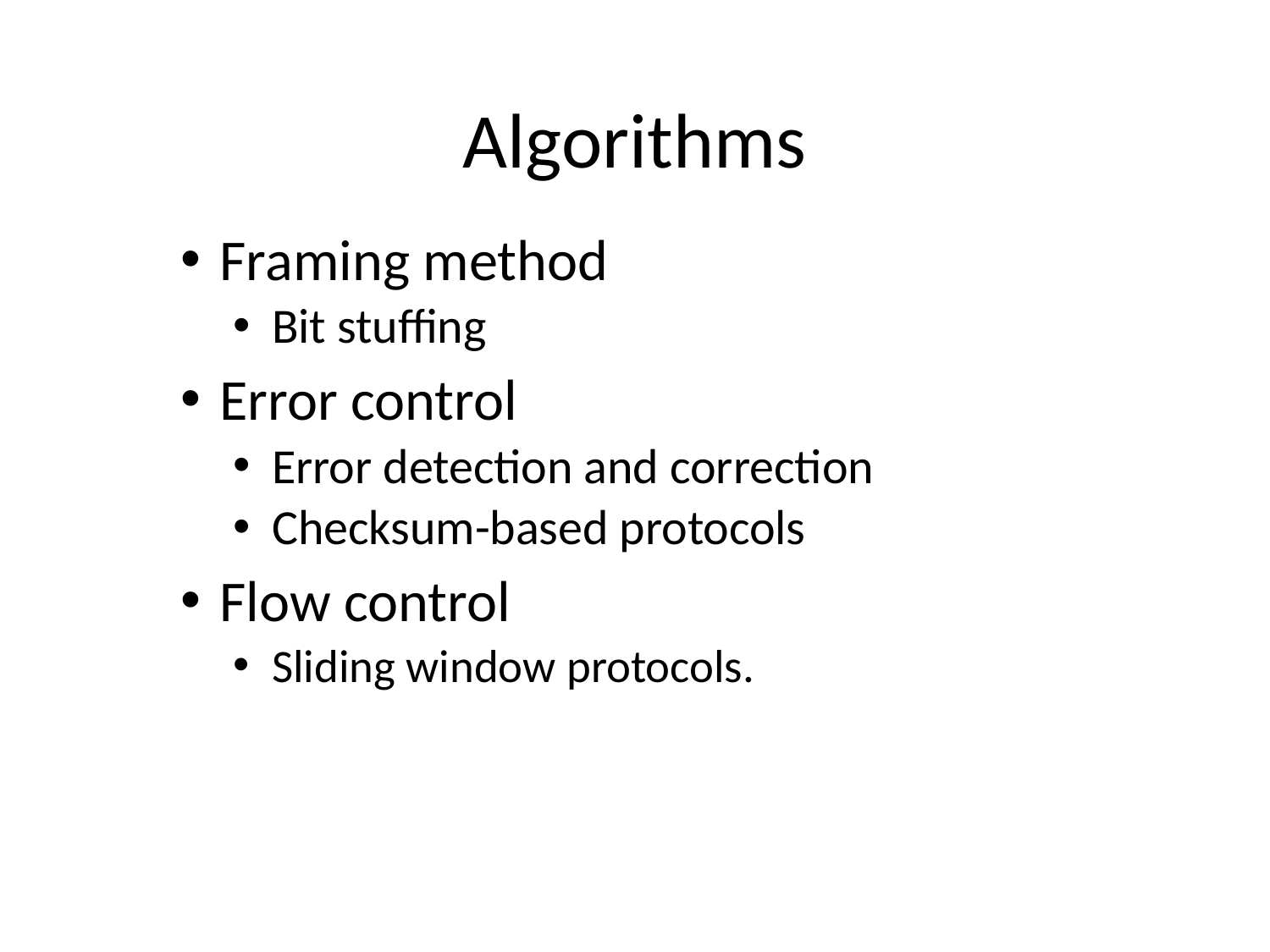

# Algorithms
Framing method
Bit stuffing
Error control
Error detection and correction
Checksum-based protocols
Flow control
Sliding window protocols.